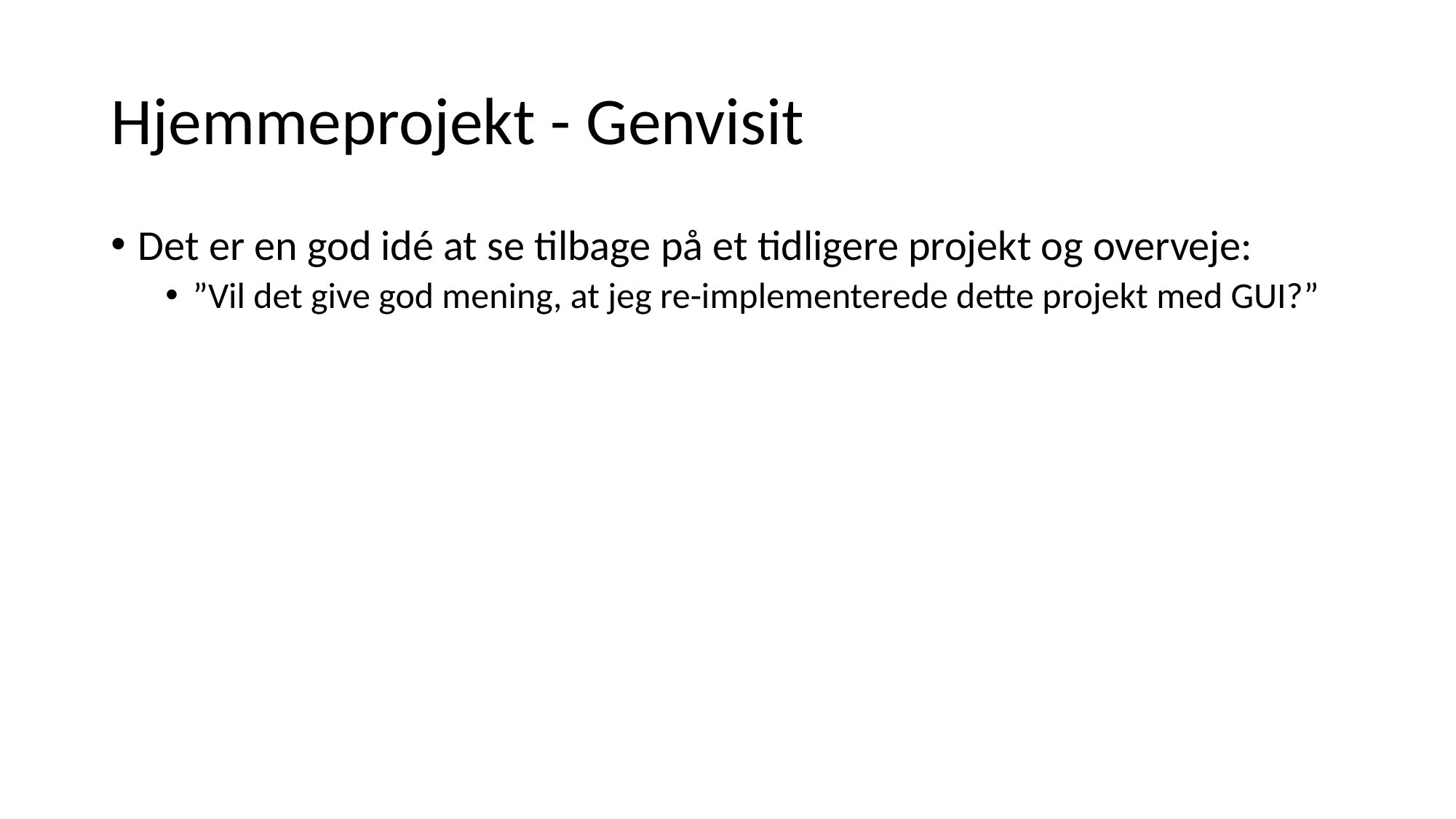

# Hjemmeprojekt - Genvisit
Det er en god idé at se tilbage på et tidligere projekt og overveje:
”Vil det give god mening, at jeg re-implementerede dette projekt med GUI?”